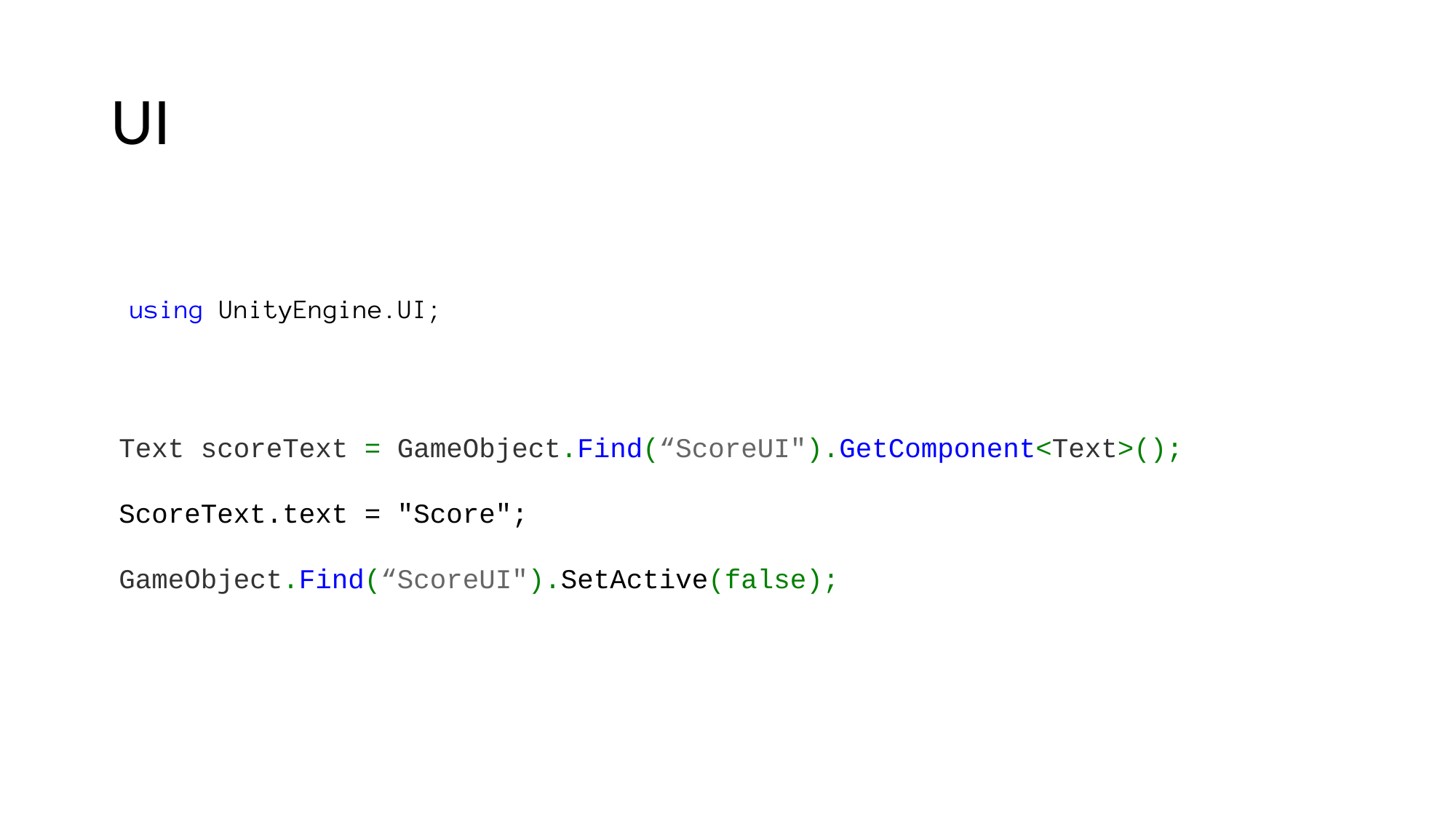

# UI
using UnityEngine.UI;

Text scoreText = GameObject.Find(“ScoreUI").GetComponent<Text>();

ScoreText.text = "Score";

GameObject.Find(“ScoreUI").SetActive(false);